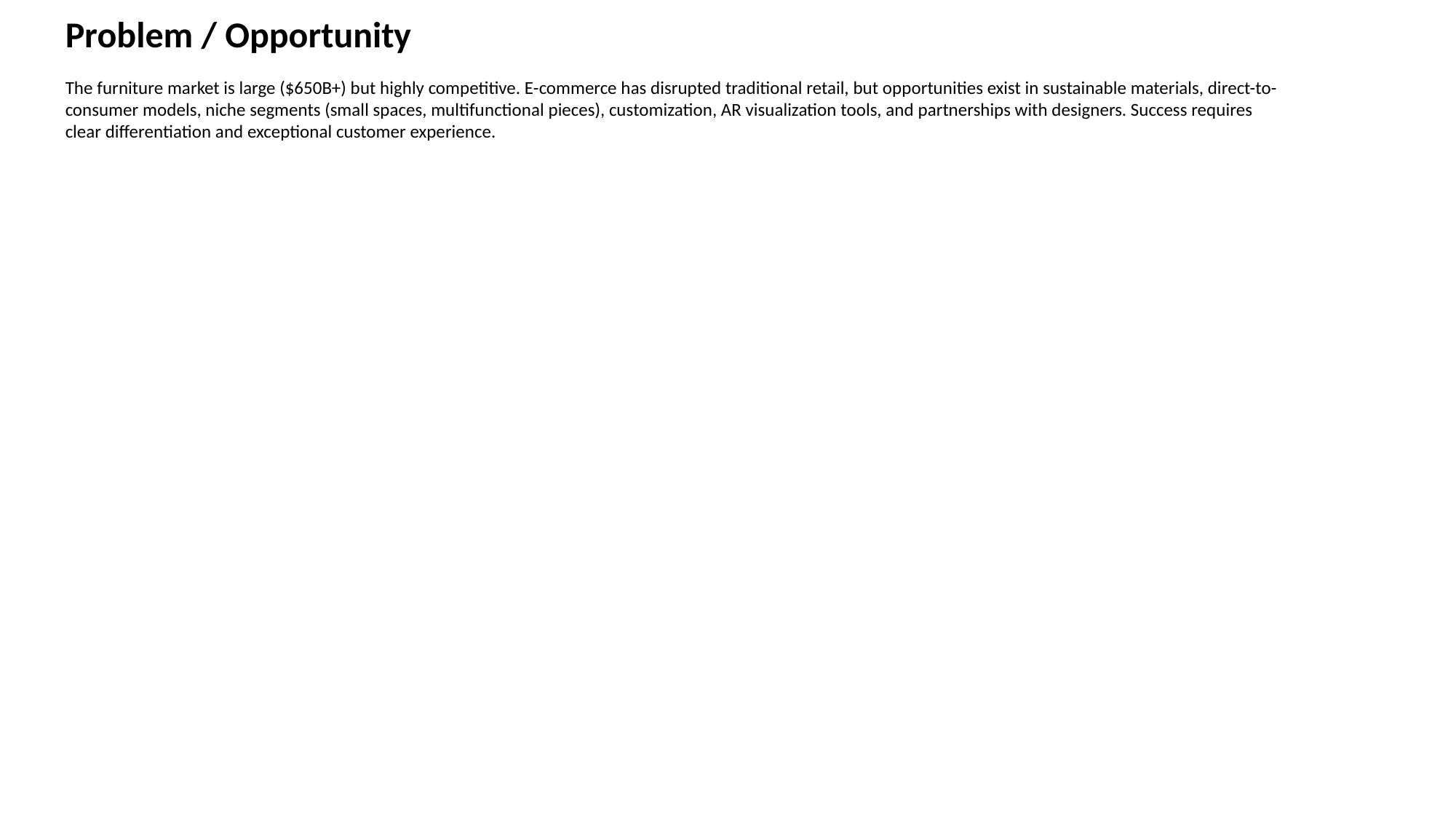

Problem / Opportunity
The furniture market is large ($650B+) but highly competitive. E-commerce has disrupted traditional retail, but opportunities exist in sustainable materials, direct-to-consumer models, niche segments (small spaces, multifunctional pieces), customization, AR visualization tools, and partnerships with designers. Success requires clear differentiation and exceptional customer experience.